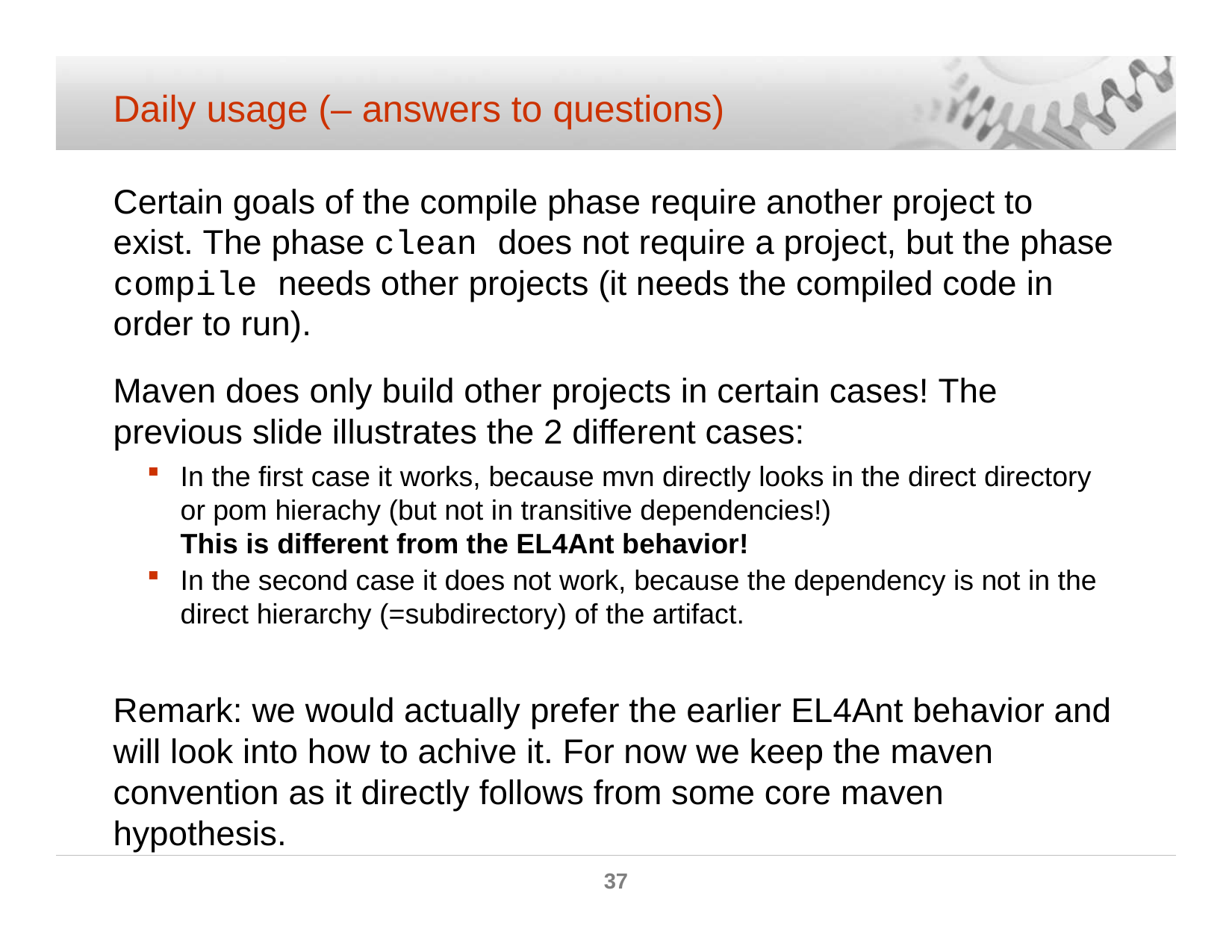

# Daily usage (– answers to questions)

Certain goals of the compile phase require another project to exist. The phase clean does not require a project, but the phase compile needs other projects (it needs the compiled code in order to run).
Maven does only build other projects in certain cases! The previous slide illustrates the 2 different cases:
In the first case it works, because mvn directly looks in the direct directory or pom hierachy (but not in transitive dependencies!)
This is different from the EL4Ant behavior!
In the second case it does not work, because the dependency is not in the direct hierarchy (=subdirectory) of the artifact.

Remark: we would actually prefer the earlier EL4Ant behavior and will look into how to achive it. For now we keep the maven convention as it directly follows from some core maven hypothesis.

37
© ELCA - Nov 2007  MZE (POS)